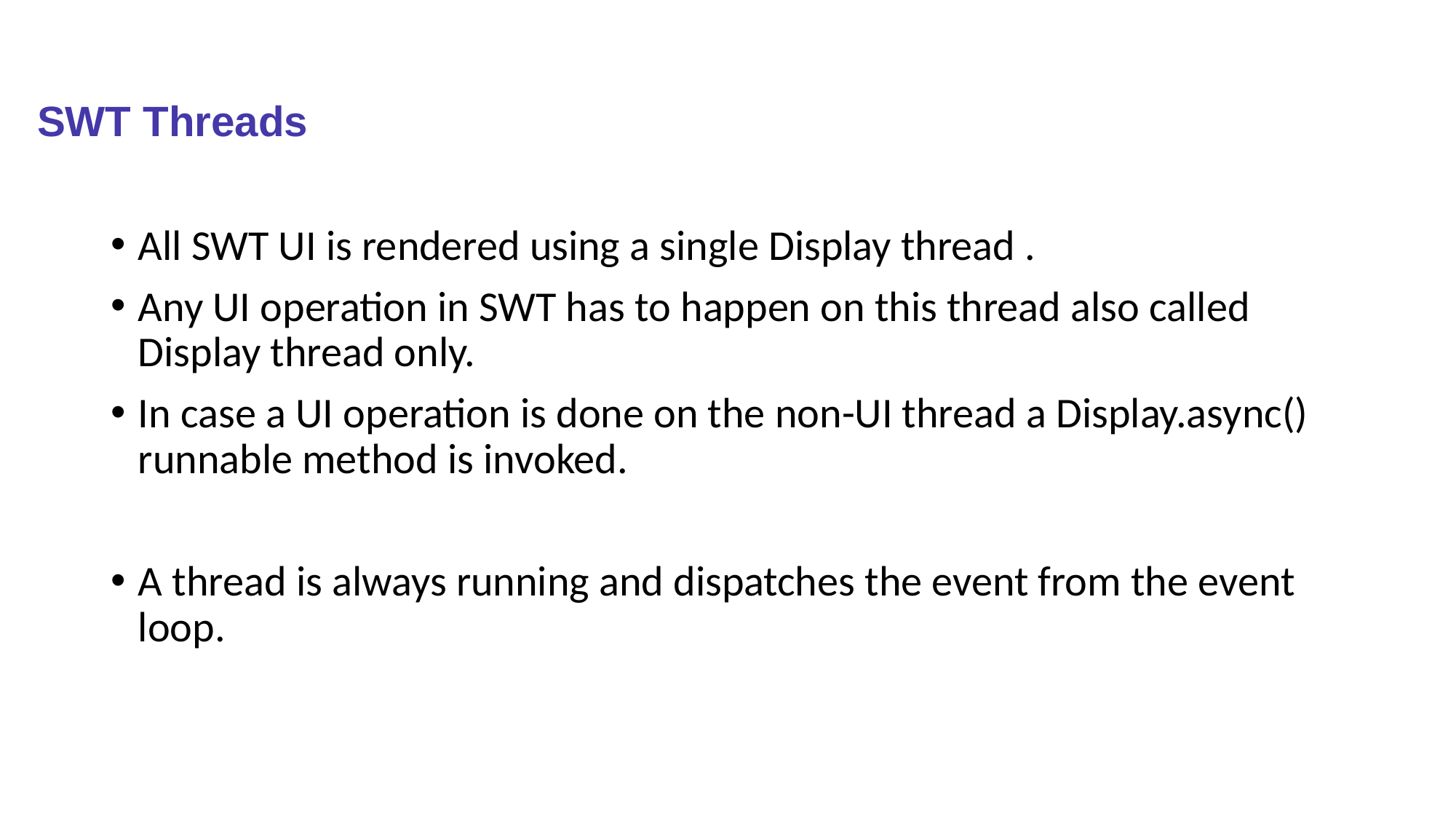

# SWT Threads
All SWT UI is rendered using a single Display thread .
Any UI operation in SWT has to happen on this thread also called Display thread only.
In case a UI operation is done on the non-UI thread a Display.async() runnable method is invoked.

A thread is always running and dispatches the event from the event loop.